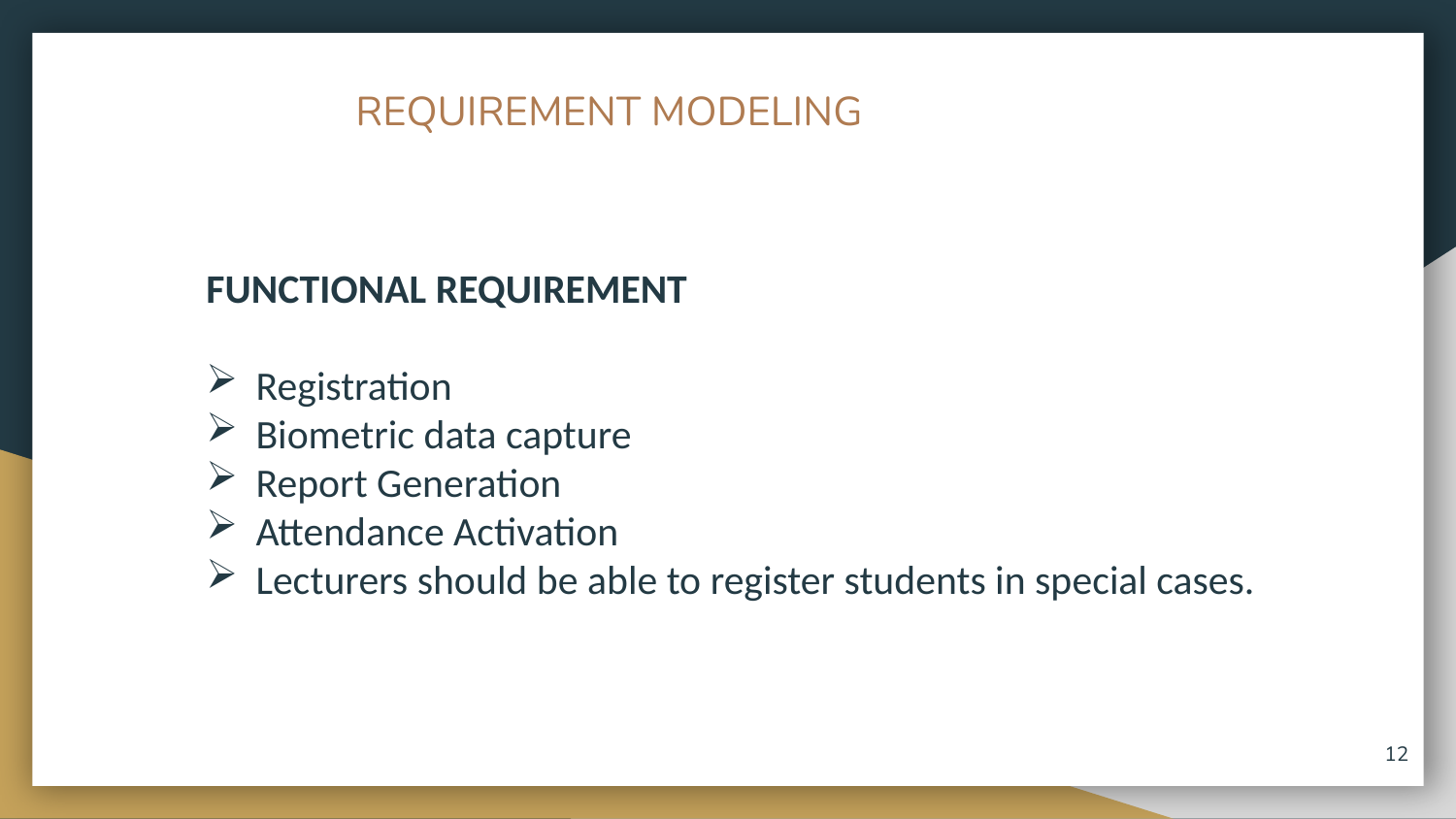

# REQUIREMENT MODELING
FUNCTIONAL REQUIREMENT

Registration
Biometric data capture
Report Generation
Attendance Activation
Lecturers should be able to register students in special cases.

12